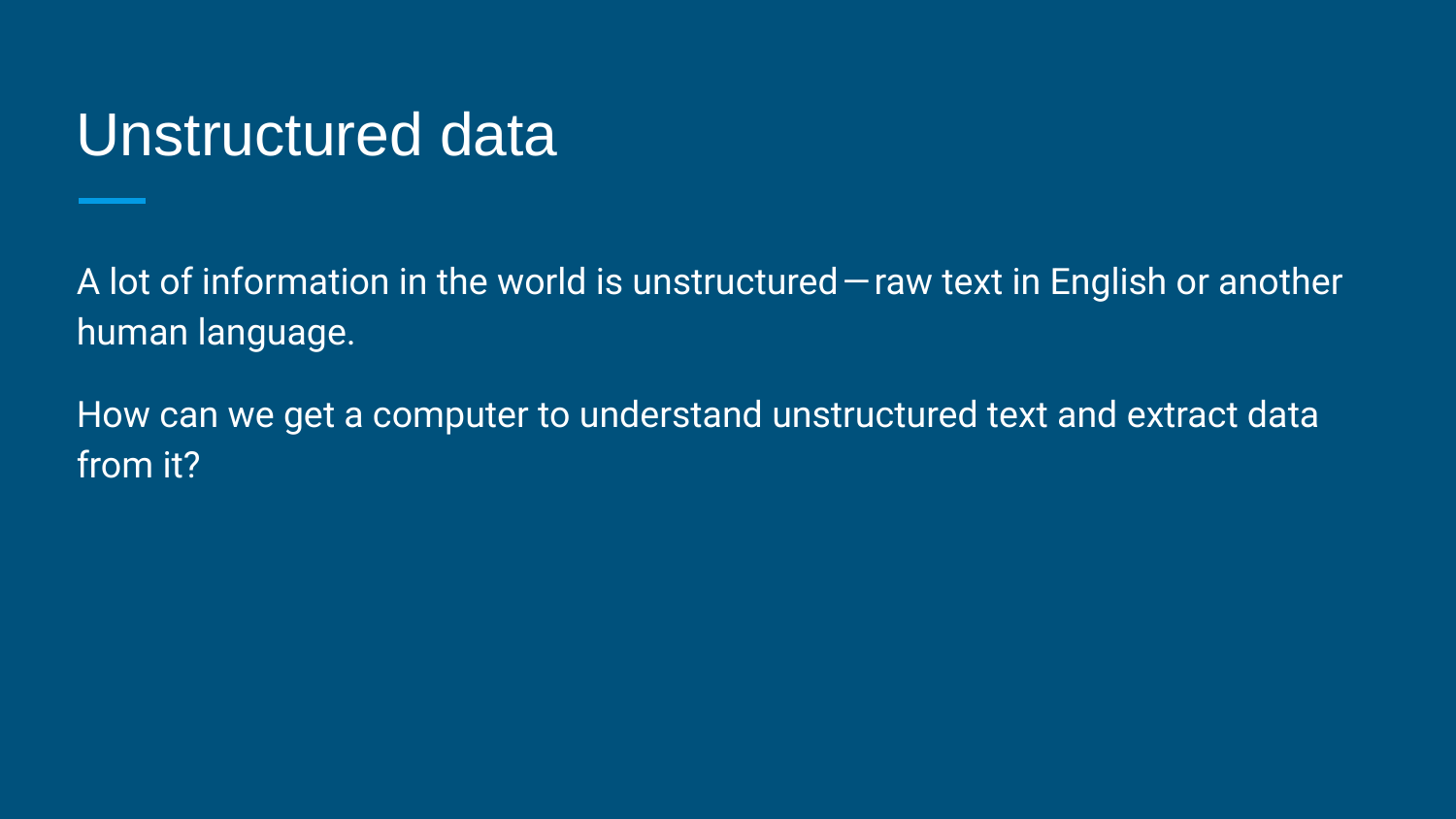

# Unstructured data
A lot of information in the world is unstructured — raw text in English or another human language.
How can we get a computer to understand unstructured text and extract data from it?